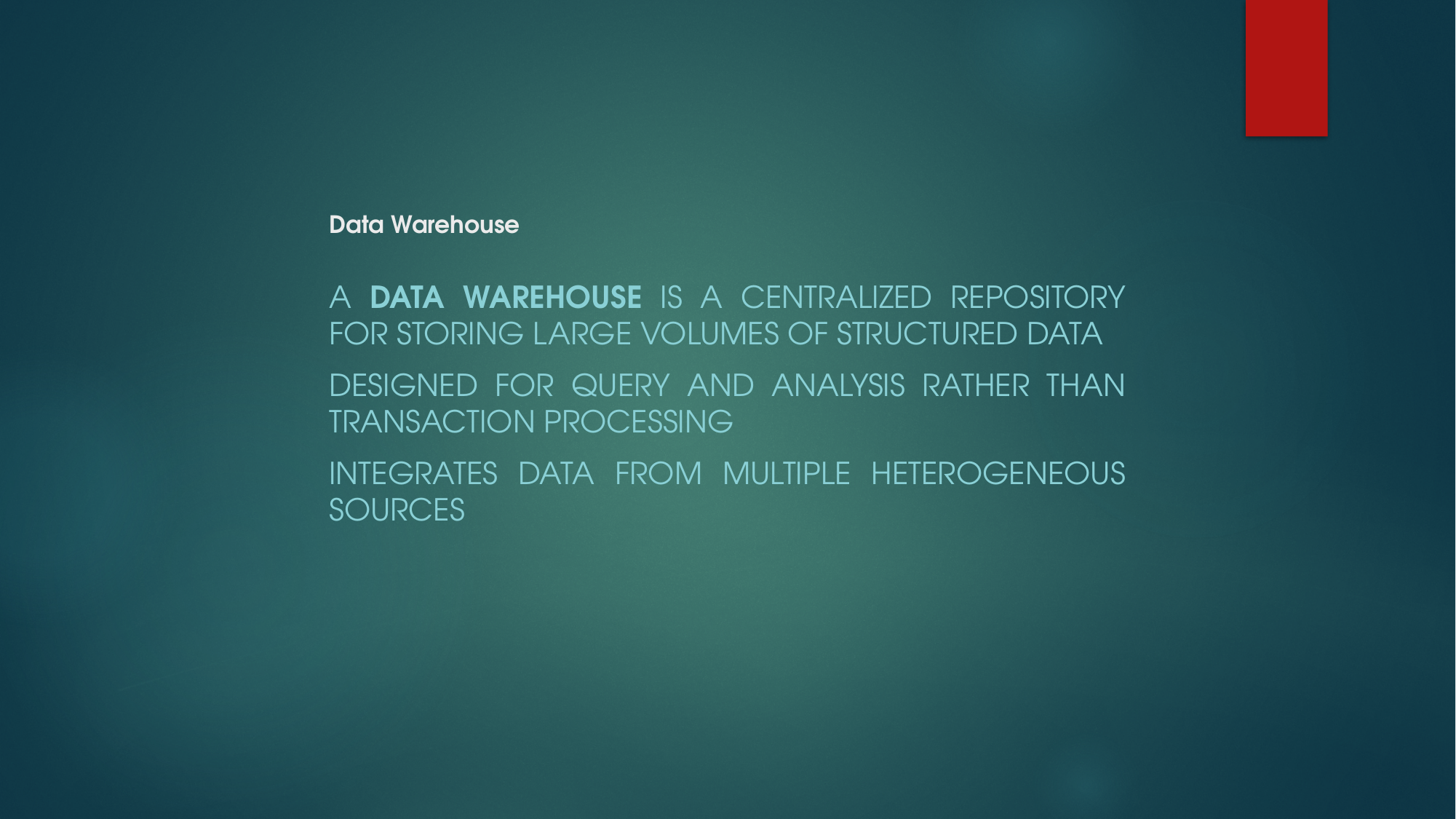

# Data Warehouse
A data warehouse is a centralized repository for storing large volumes of structured data
Designed for query and analysis rather than transaction processing
Integrates data from multiple heterogeneous sources